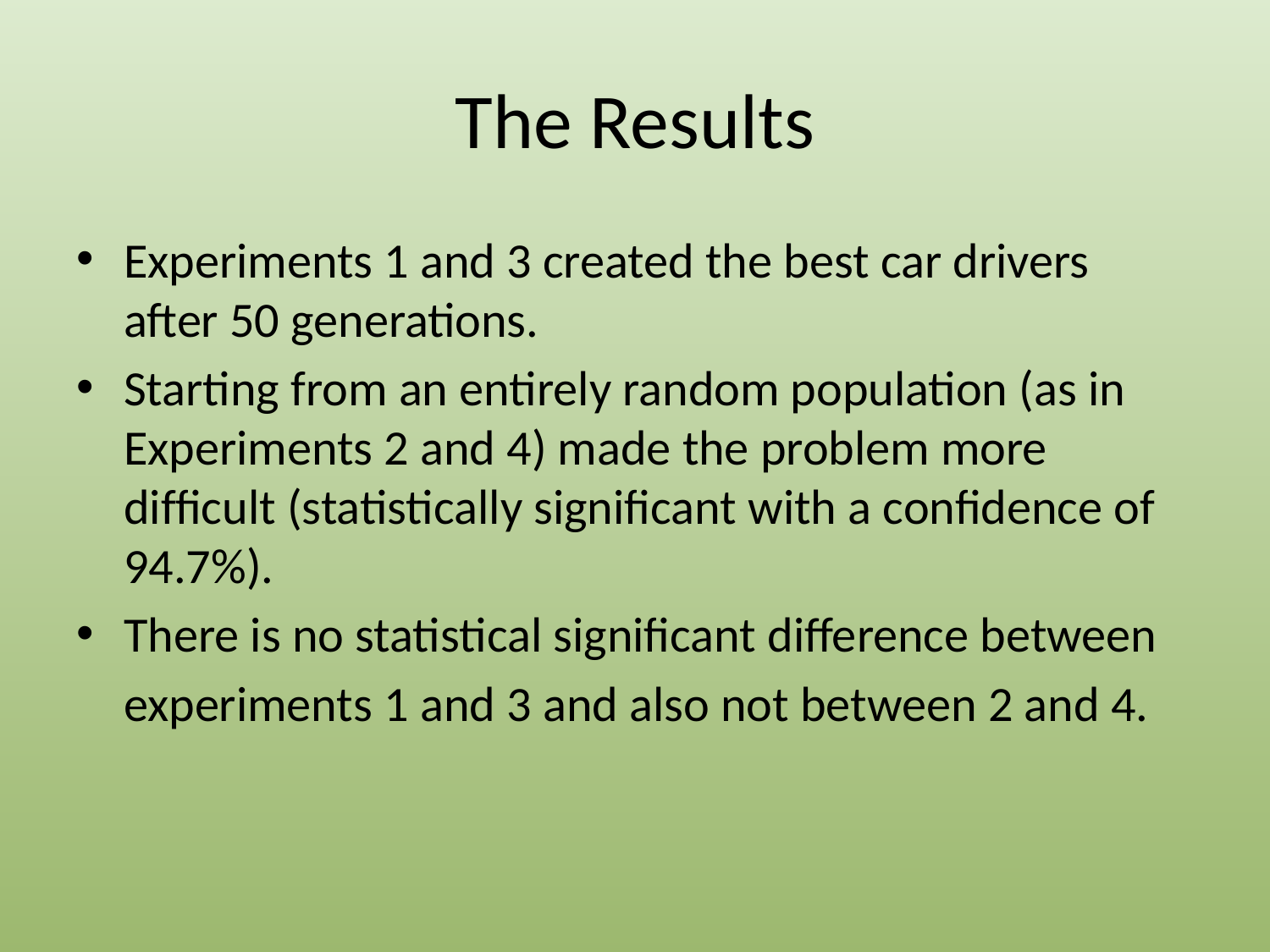

# The Results
Experiments 1 and 3 created the best car drivers after 50 generations.
Starting from an entirely random population (as in Experiments 2 and 4) made the problem more difﬁcult (statistically signiﬁcant with a conﬁdence of 94.7%).
There is no statistical signiﬁcant difference between
	experiments 1 and 3 and also not between 2 and 4.